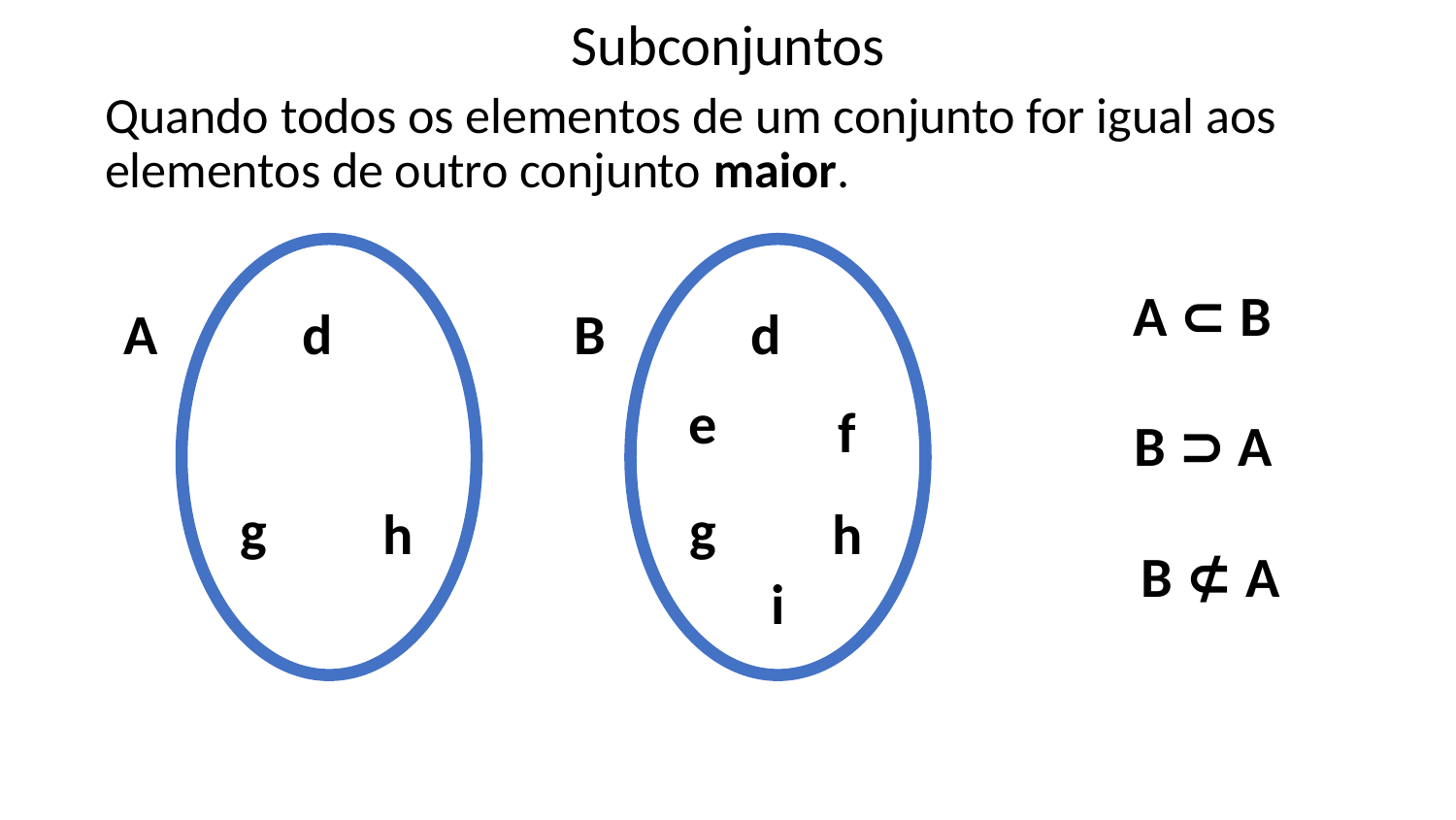

# Subconjuntos
Quando todos os elementos de um conjunto for igual aos elementos de outro conjunto maior.

A ⊂ B
A
d
B
d
e
f
B ⊃ A
g
g
h
h
B ⊄ A
i